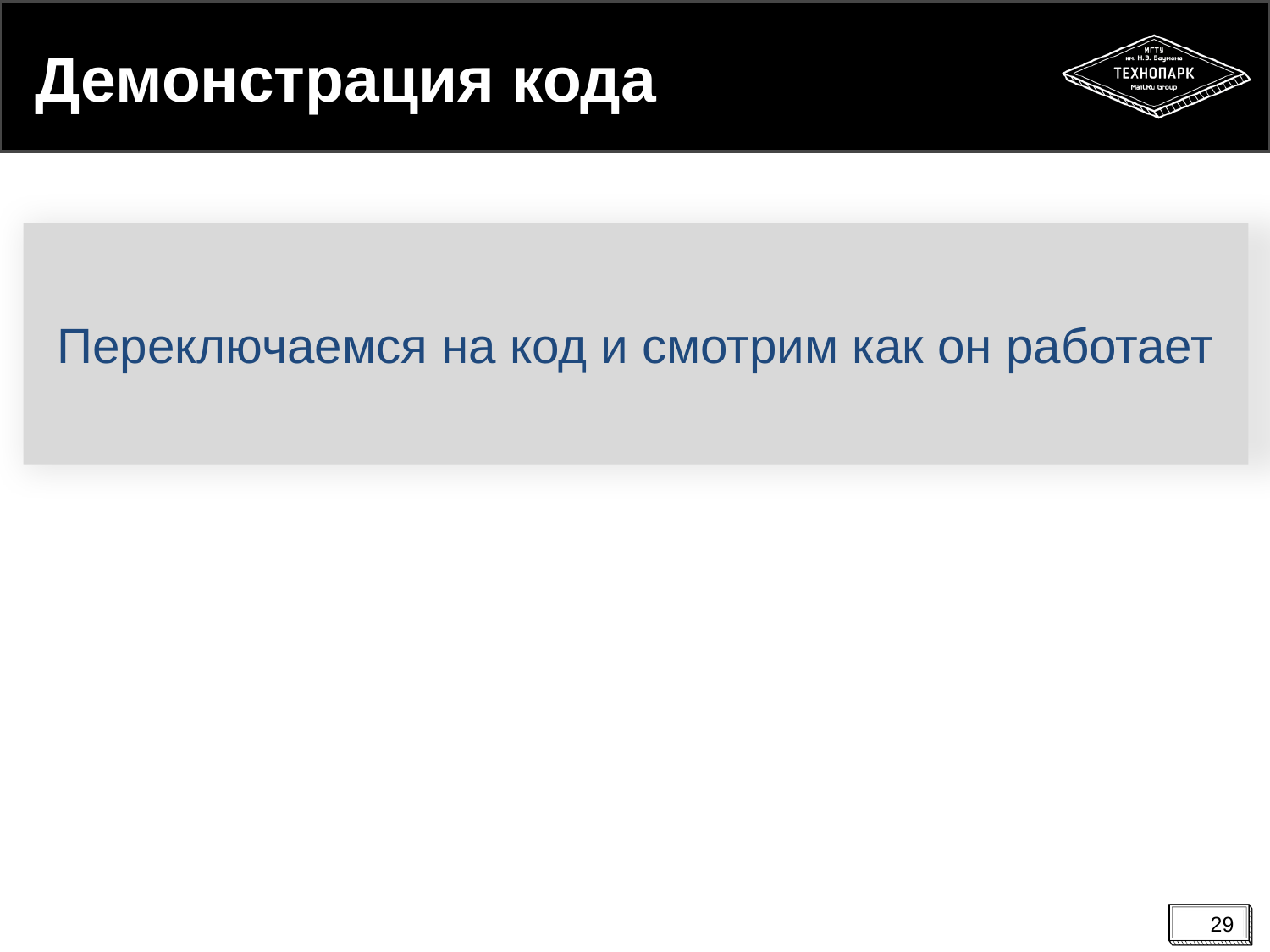

# Демонстрация кода
Переключаемся на код и смотрим как он работает
29